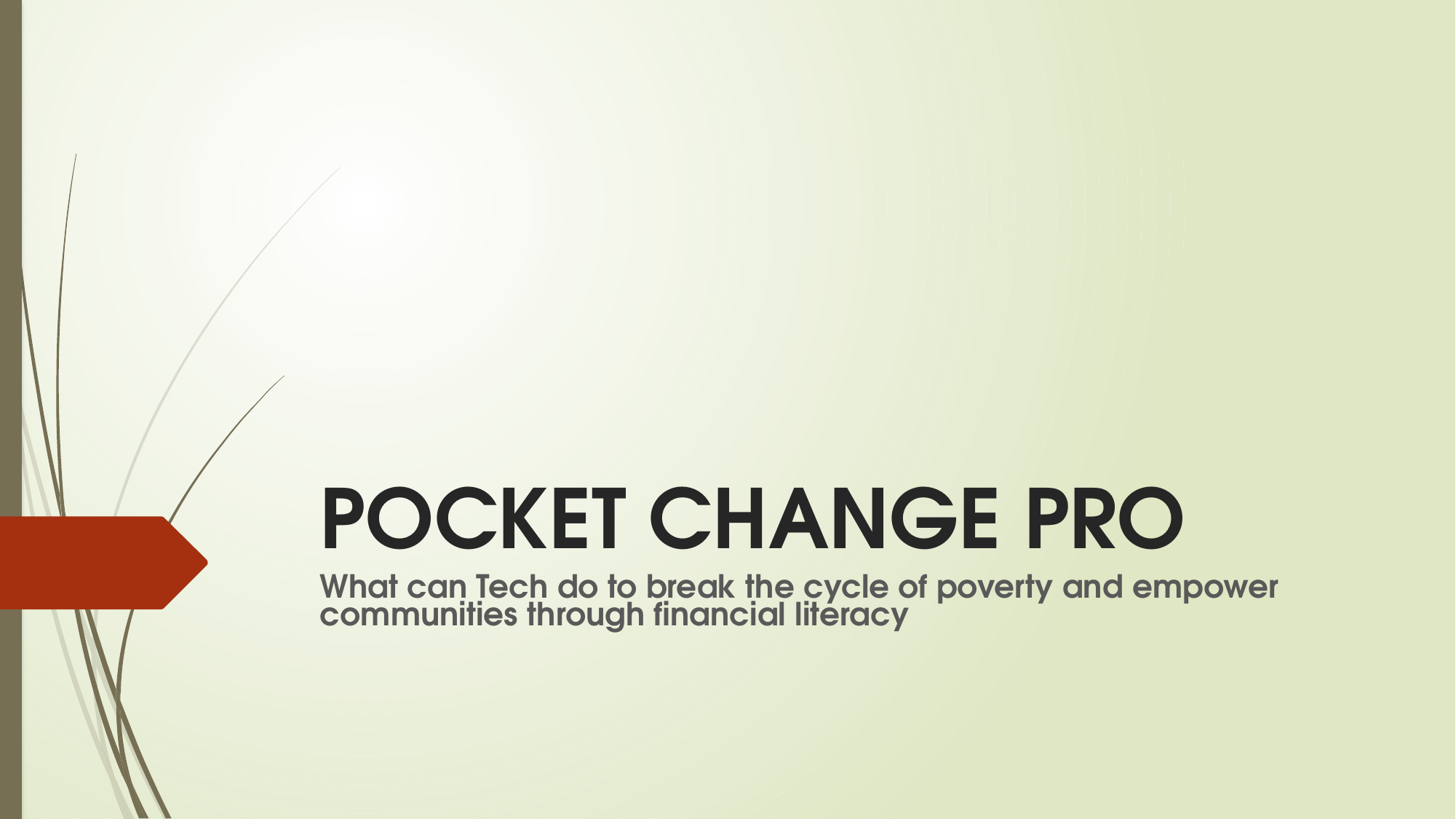

# POCKET CHANGE PRO
What can Tech do to break the cycle of poverty and empower communities through financial literacy